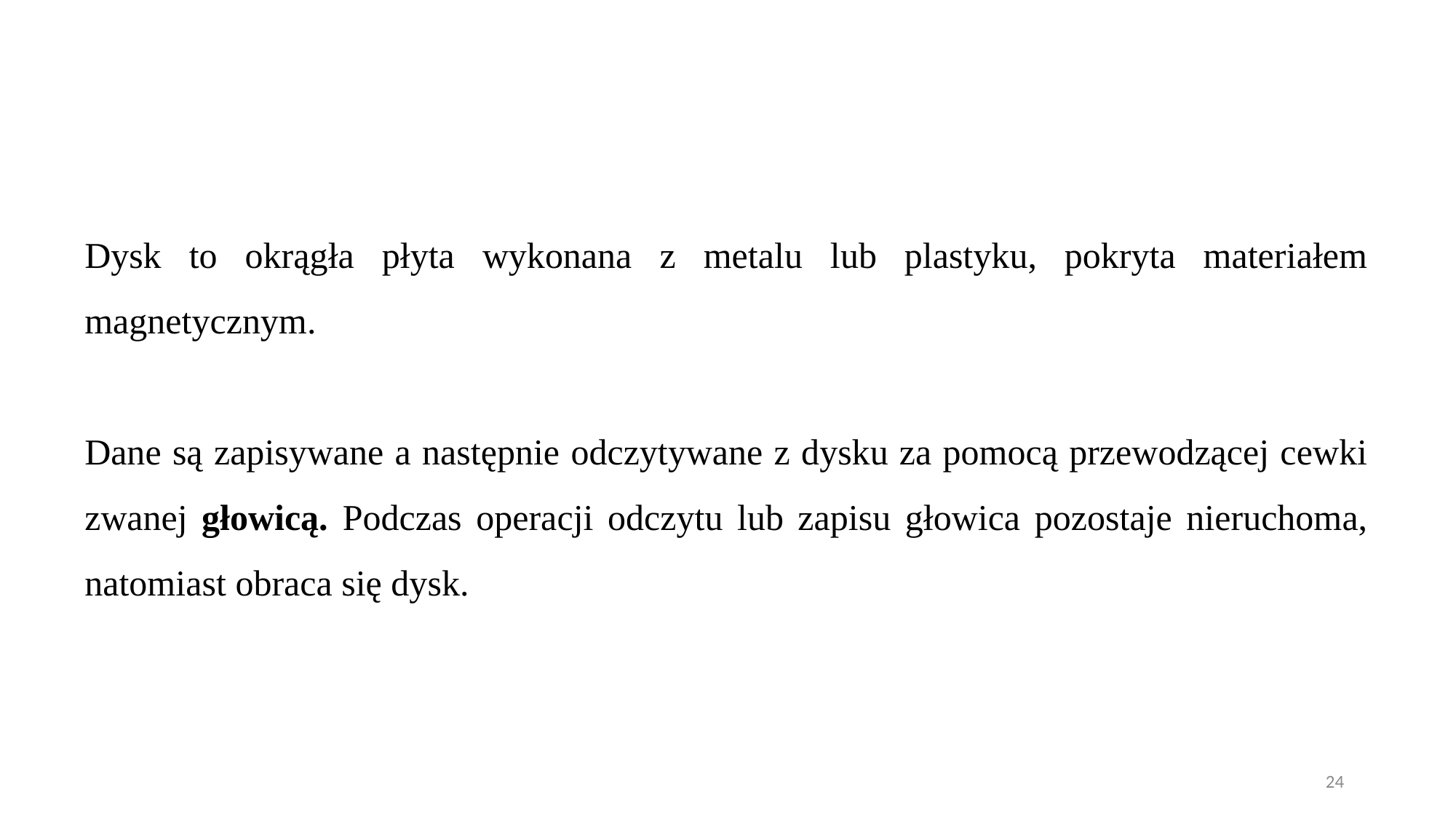

Dysk to okrągła płyta wykonana z metalu lub plastyku, pokryta materiałem magnetycznym.

Dane są zapisywane a następnie odczytywane z dysku za pomocą przewodzącej cewki zwanej głowicą. Podczas operacji odczytu lub zapisu głowica pozostaje nieruchoma, natomiast obraca się dysk.
24